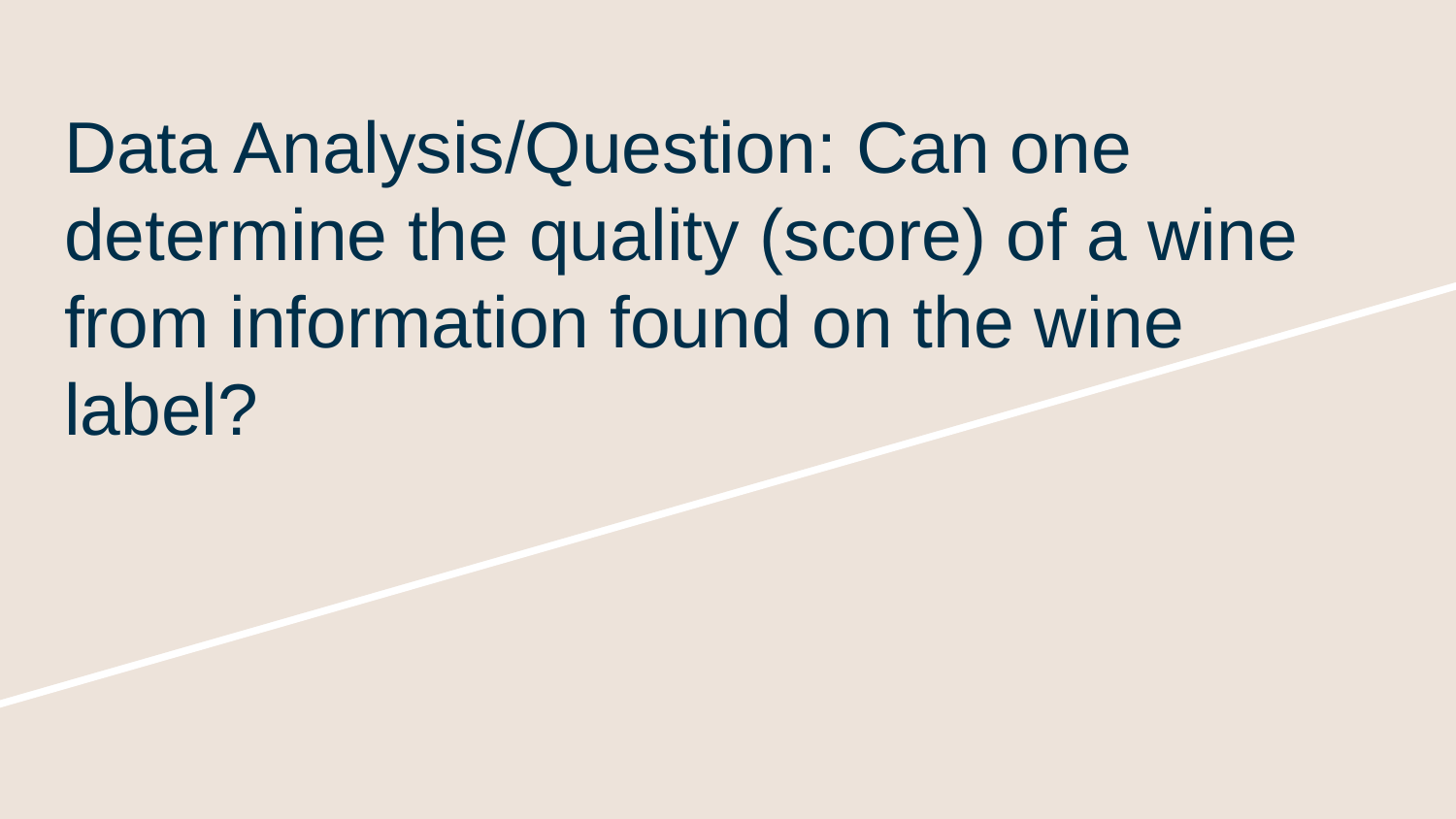

# Data Analysis/Question: Can one determine the quality (score) of a wine from information found on the wine label?